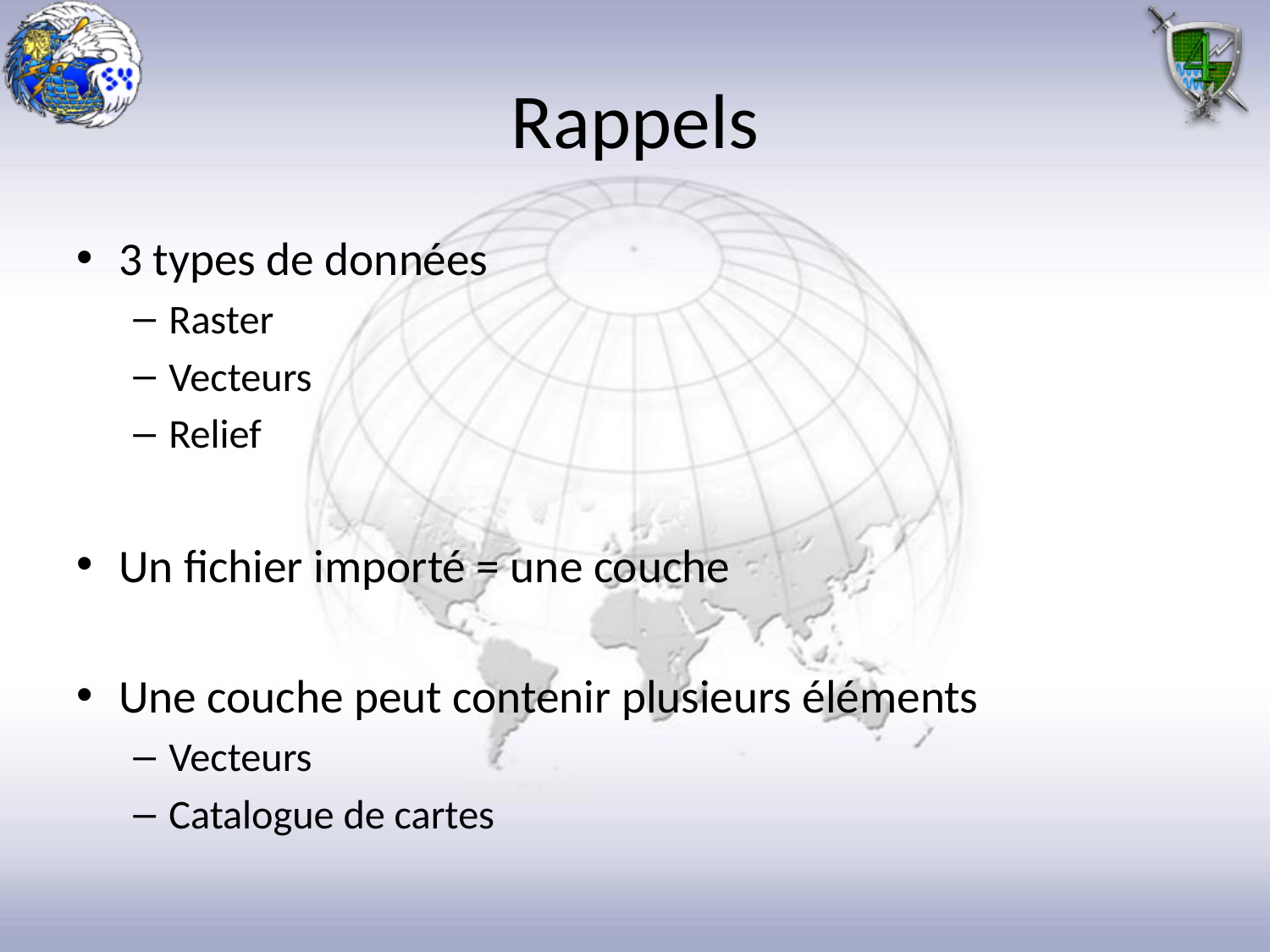

# Rappels
3 types de données
Raster
Vecteurs
Relief

Un fichier importé = une couche

Une couche peut contenir plusieurs éléments
Vecteurs
Catalogue de cartes